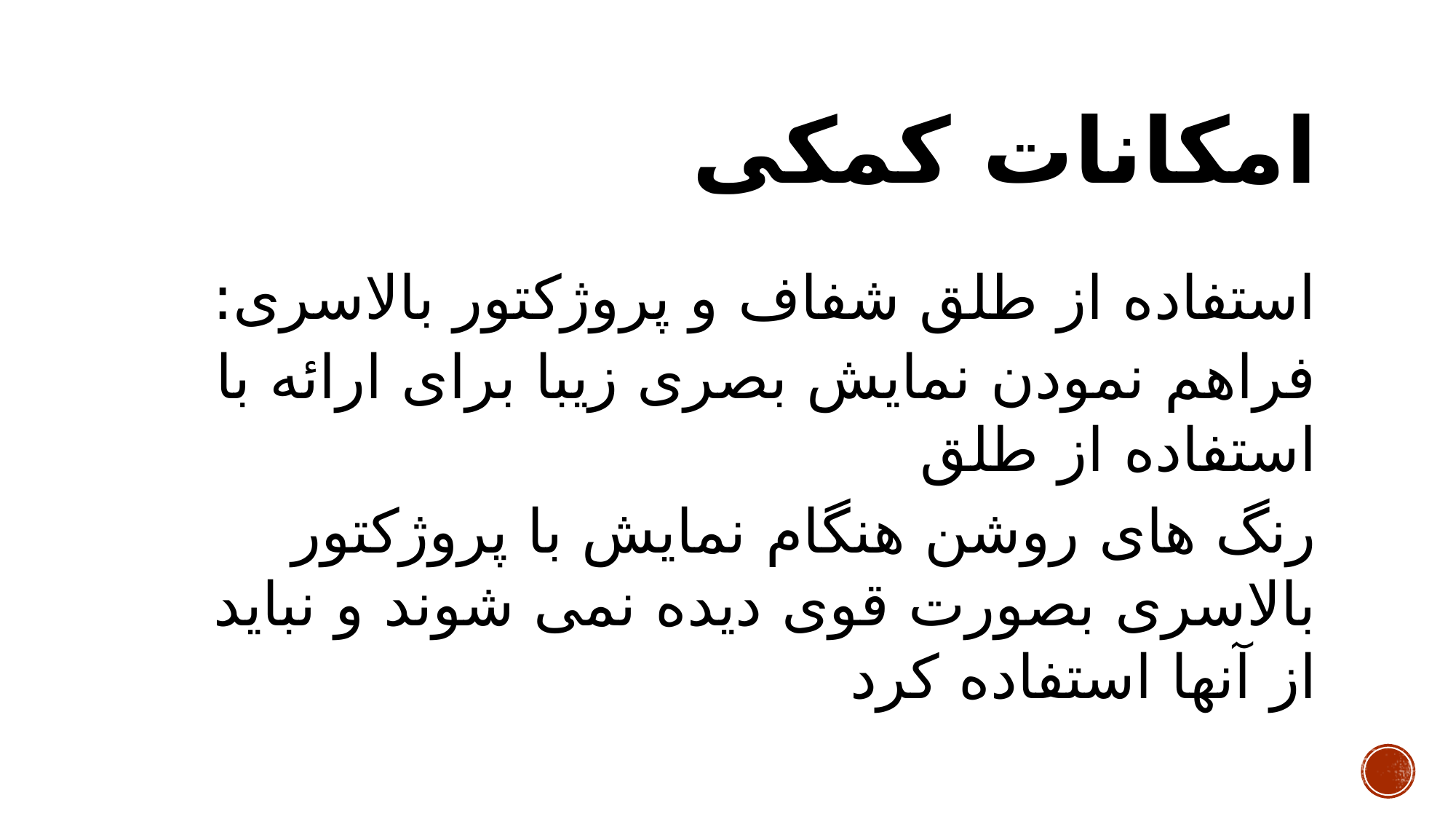

# امکانات کمکی
استفاده از طلق شفاف و پروژکتور بالاسری:
فراهم نمودن نمایش بصری زیبا برای ارائه با استفاده از طلق
رنگ های روشن هنگام نمایش با پروژکتور بالاسری بصورت قوی دیده نمی شوند و نباید از آنها استفاده کرد